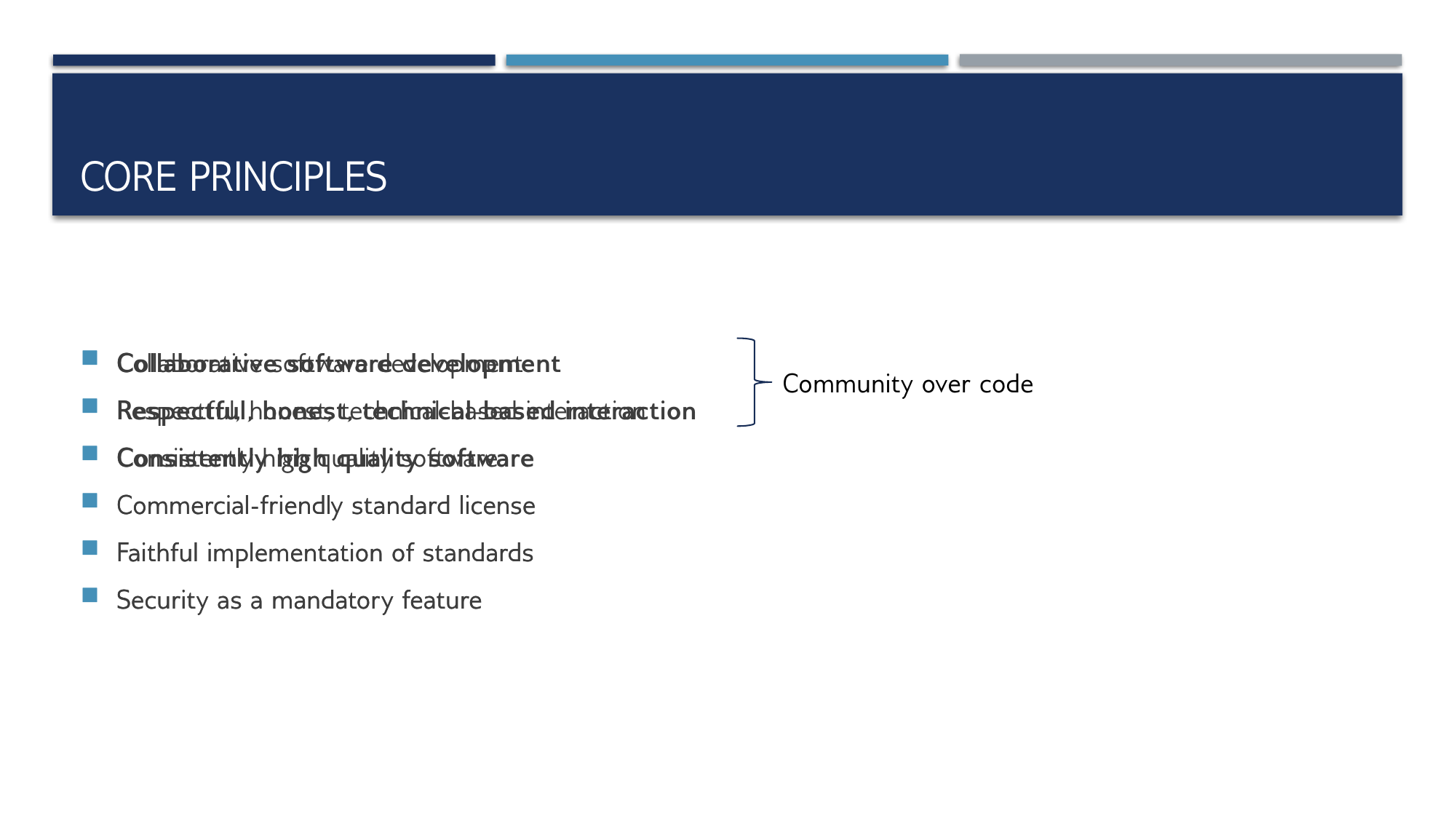

# Core Principles
Collaborative software development
Respectful, honest, technical-based interaction
Consistently high quality software
Commercial-friendly standard license
Faithful implementation of standards
Security as a mandatory feature
Collaborative software development
Respectful, honest, technical-based interaction
Consistently high quality software
Commercial-friendly standard license
Faithful implementation of standards
Security as a mandatory feature

Community over code